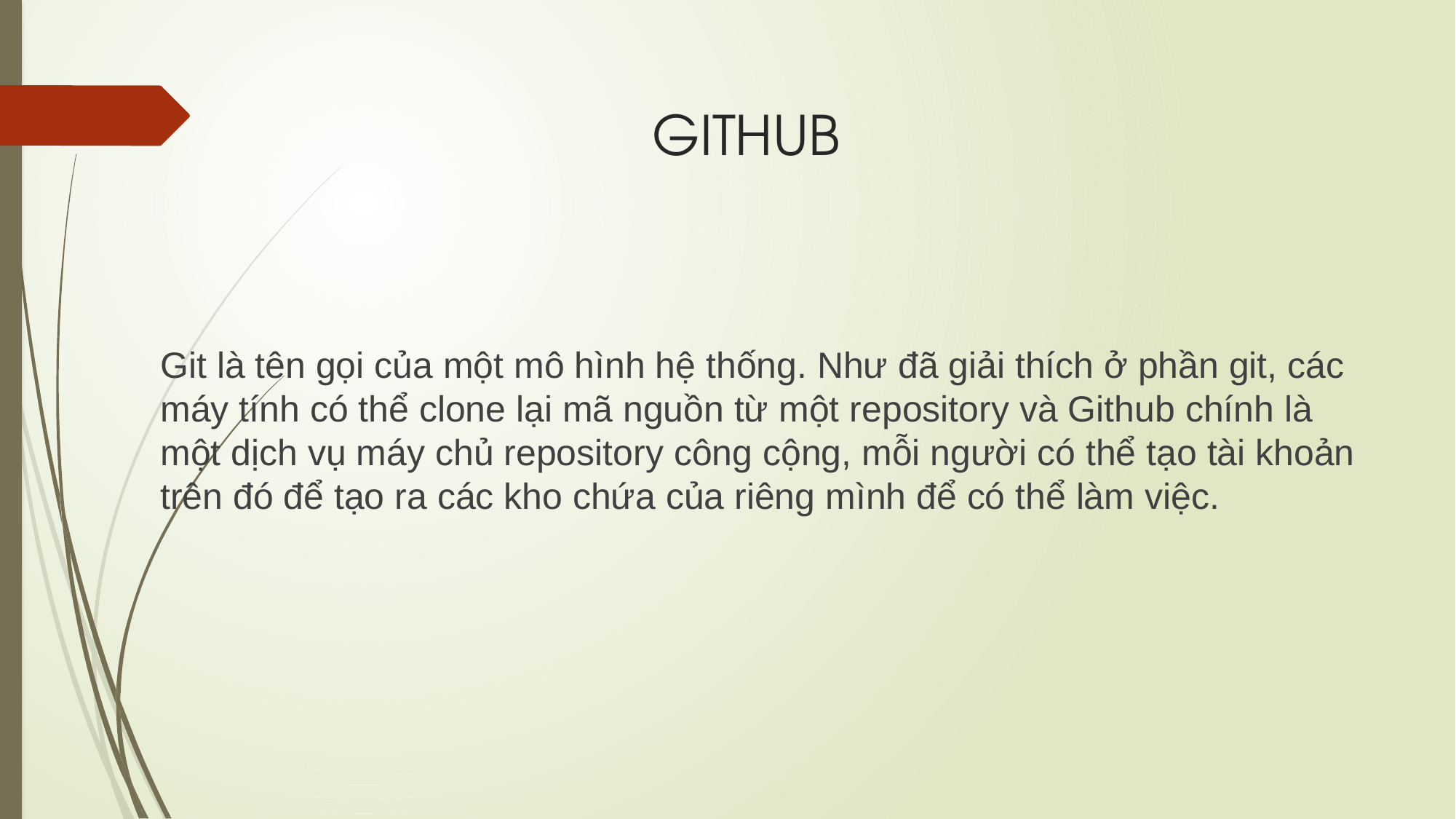

# GITHUB

Git là tên gọi của một mô hình hệ thống. Như đã giải thích ở phần git, các máy tính có thể clone lại mã nguồn từ một repository và Github chính là một dịch vụ máy chủ repository công cộng, mỗi người có thể tạo tài khoản trên đó để tạo ra các kho chứa của riêng mình để có thể làm việc.